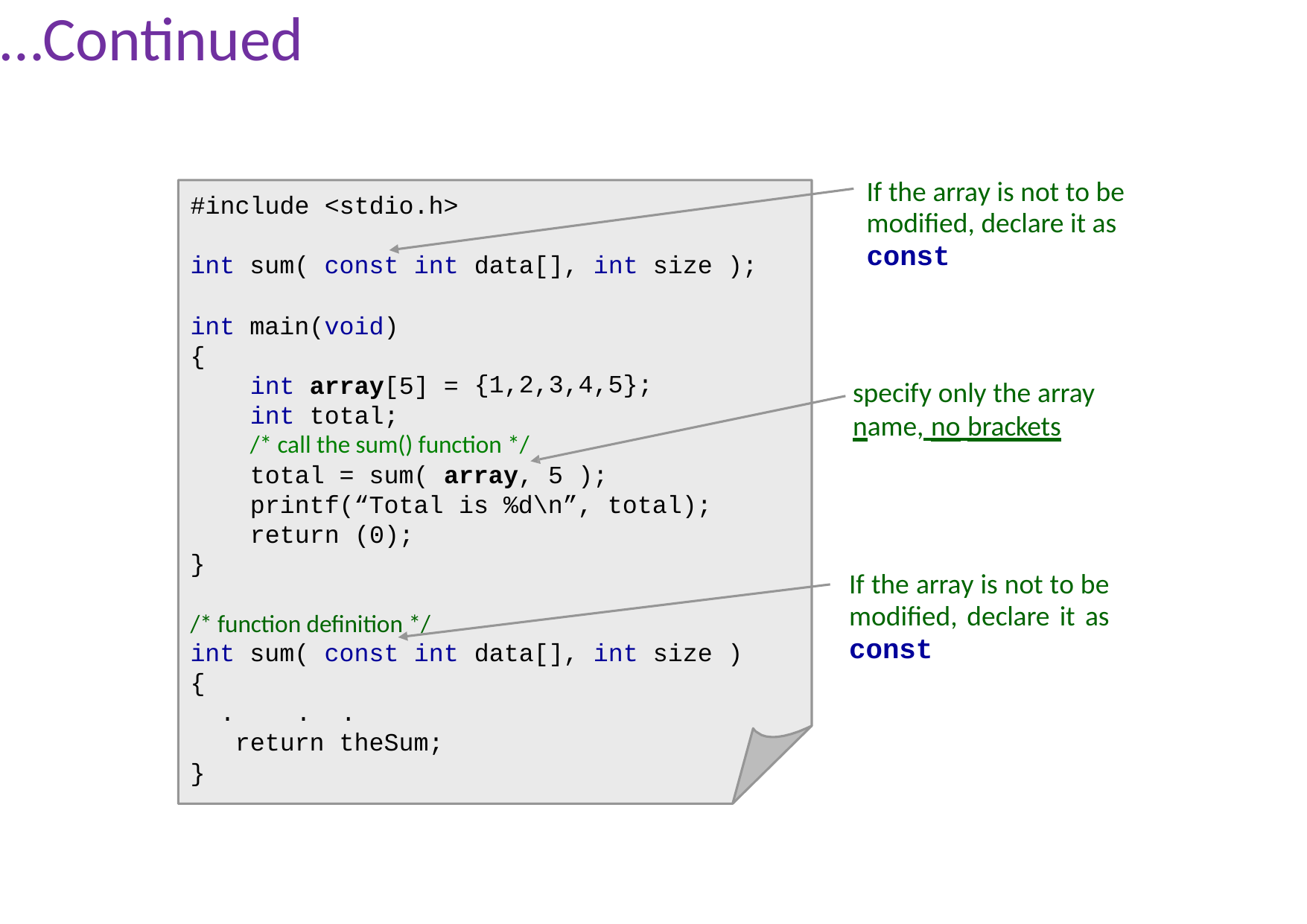

# …Continued
If the array is not to be

#include <stdio.h>
modified, declare it as
const
int sum( const int

int main(void)
{
int array[5] = int total;
data[], int size );
{1,2,3,4,5};
specify only the array name, no brackets

/* call the sum() function */
total = sum( array, 5 ); printf(“Total is %d\n”, total); return (0);
}
If the array is not to be modified, declare it as const

/* function definition */
int sum( const int
{
.	.	.
return theSum;
data[], int size )

}